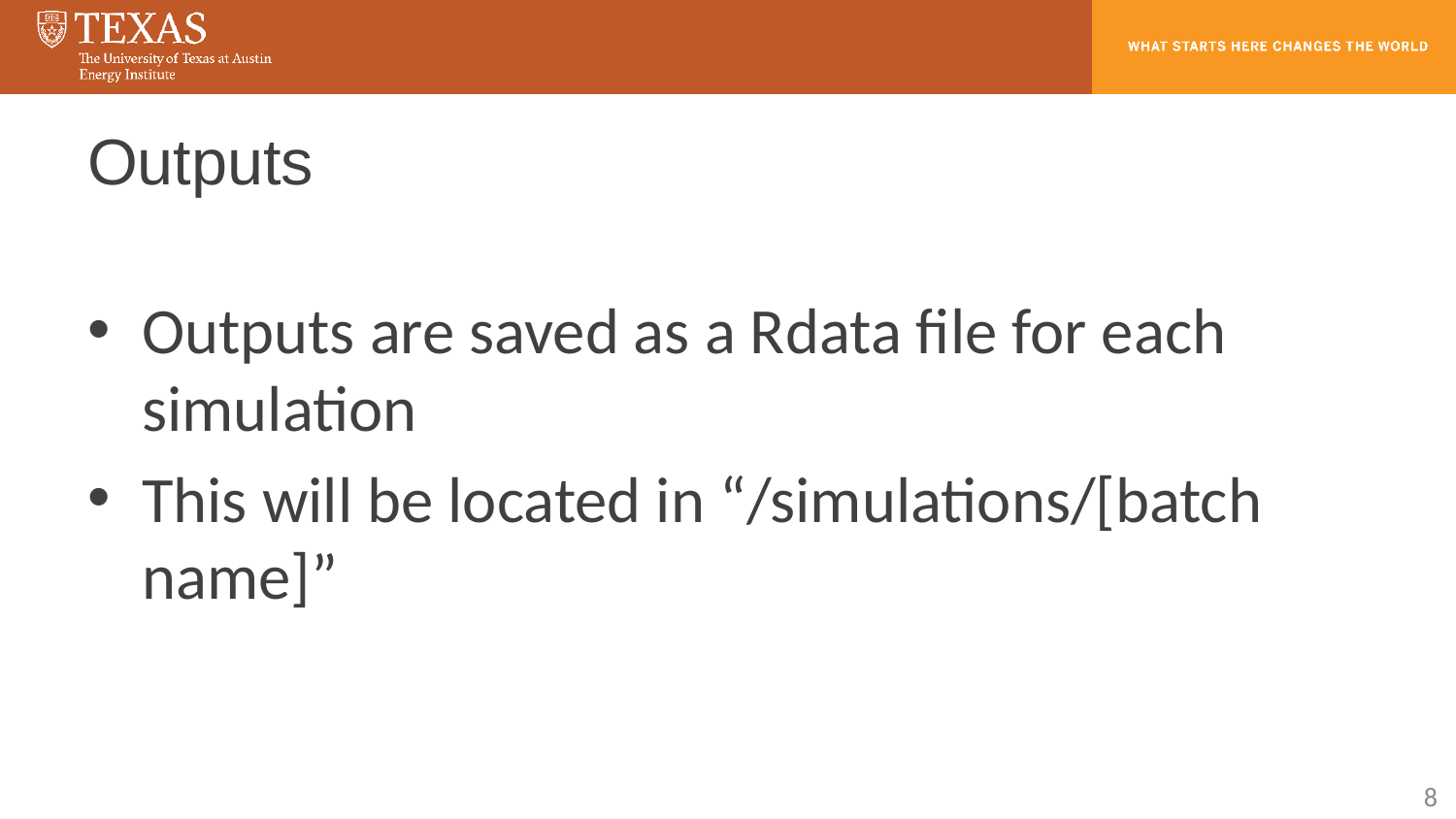

# Outputs
Outputs are saved as a Rdata file for each simulation
This will be located in “/simulations/[batch name]”